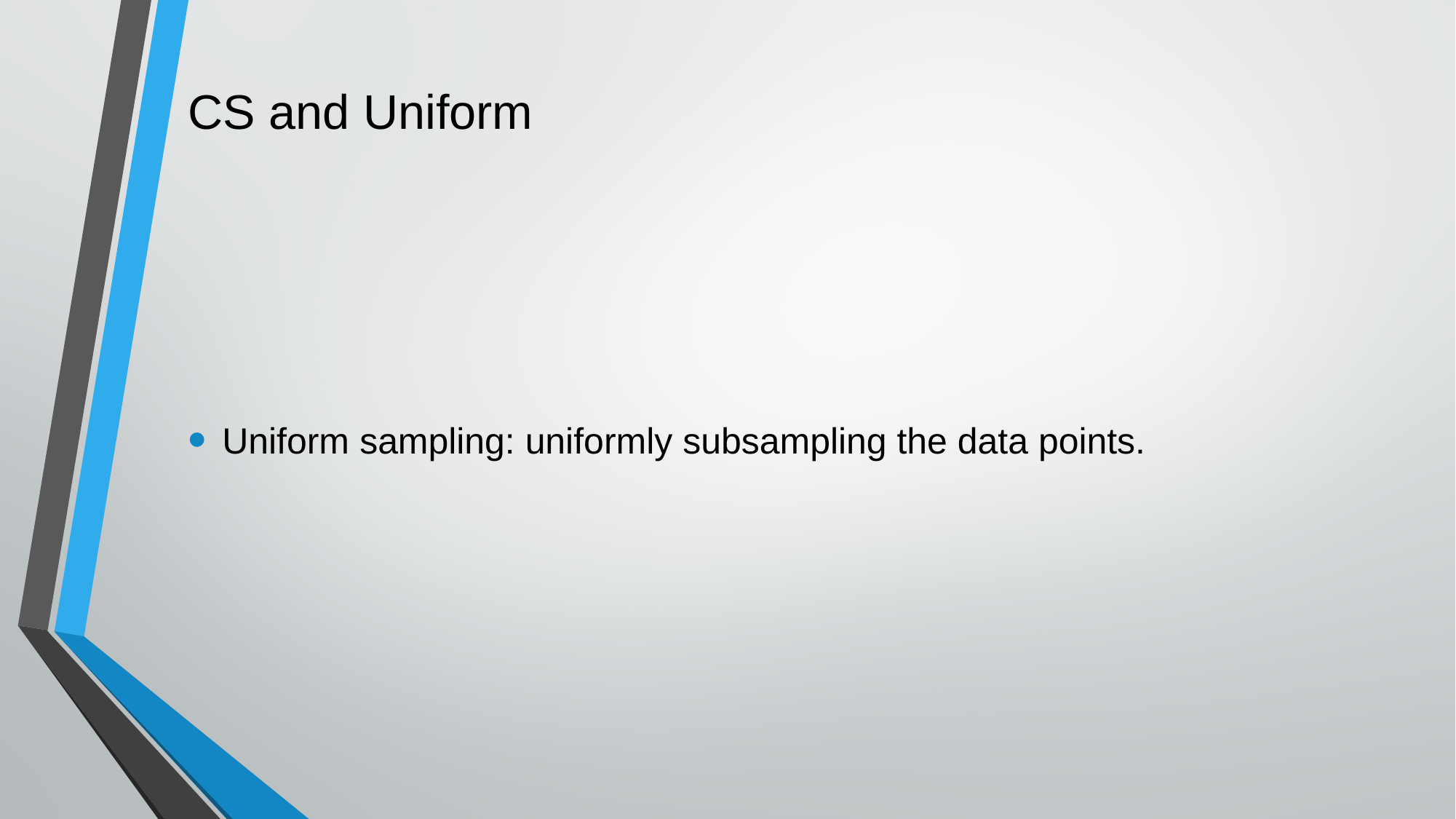

# CS and Uniform
Uniform sampling: uniformly subsampling the data points.